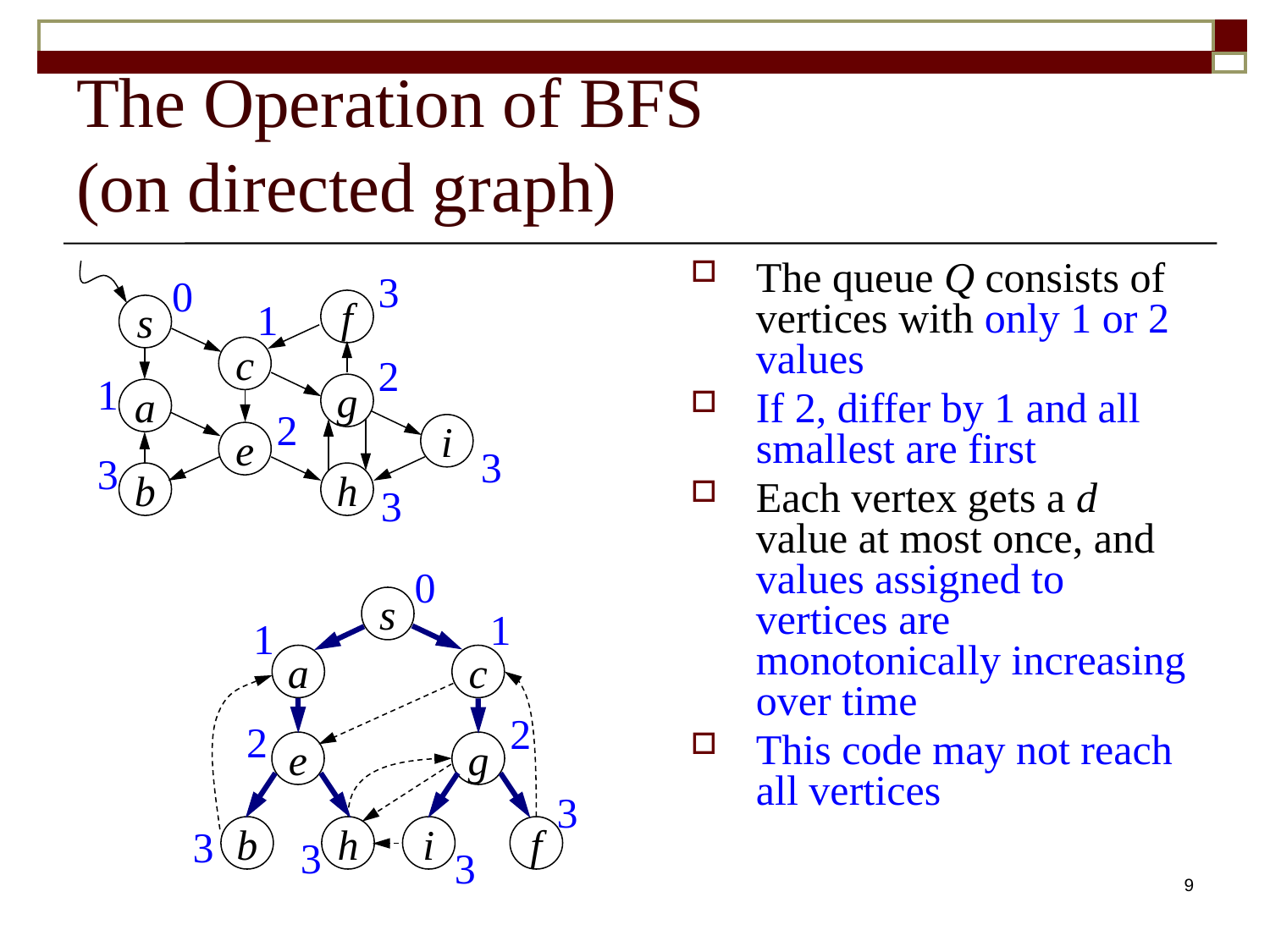

# The Operation of BFS (on directed graph)
The queue Q consists of vertices with only 1 or 2 values
If 2, differ by 1 and all smallest are first
Each vertex gets a d value at most once, and values assigned to vertices are monotonically increasing over time
This code may not reach all vertices
3

0
1
f
s

c

2

1

g
a

2

i
e

3
3

b
h
3
0
s
1
1

a
c

2
2
e
g

3
3
b
h
i
f
3
3

9